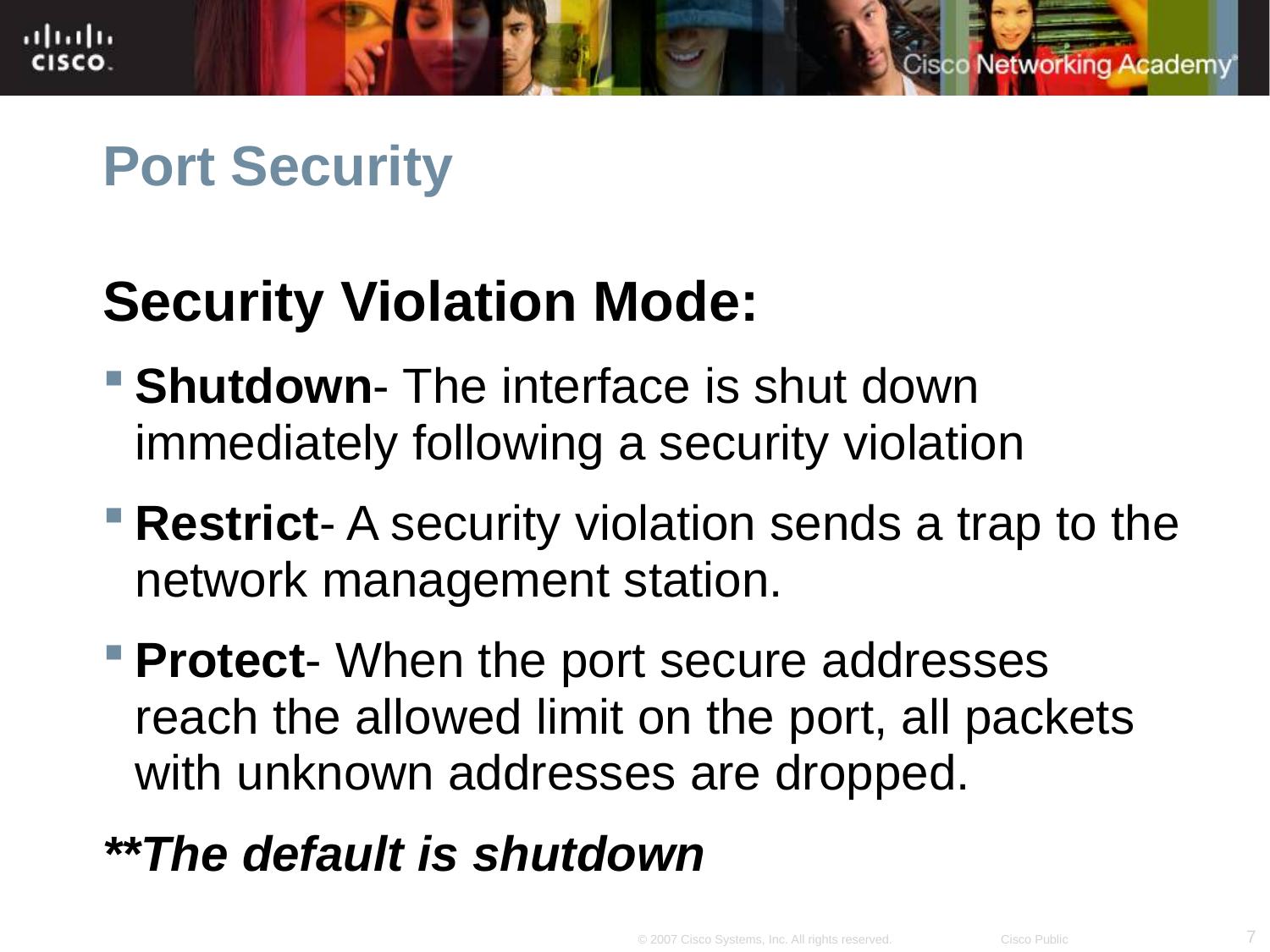

# Port Security
Security Violation Mode:
Shutdown- The interface is shut down immediately following a security violation
Restrict- A security violation sends a trap to the network management station.
Protect- When the port secure addresses reach the allowed limit on the port, all packets with unknown addresses are dropped.
**The default is shutdown